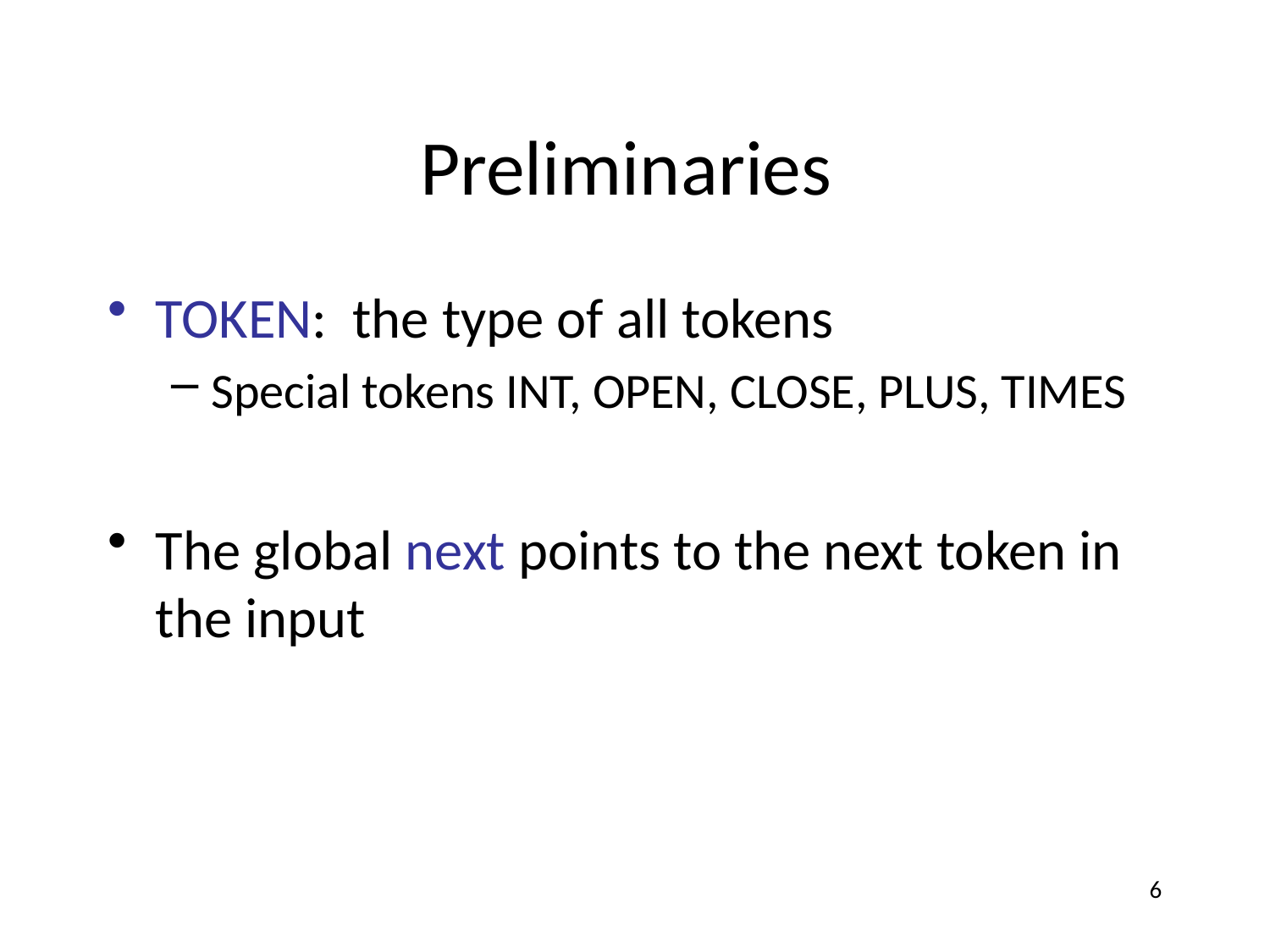

# Preliminaries
TOKEN:  the type of all tokens
Special tokens INT, OPEN, CLOSE, PLUS, TIMES

The global next points to the next token in the input
6